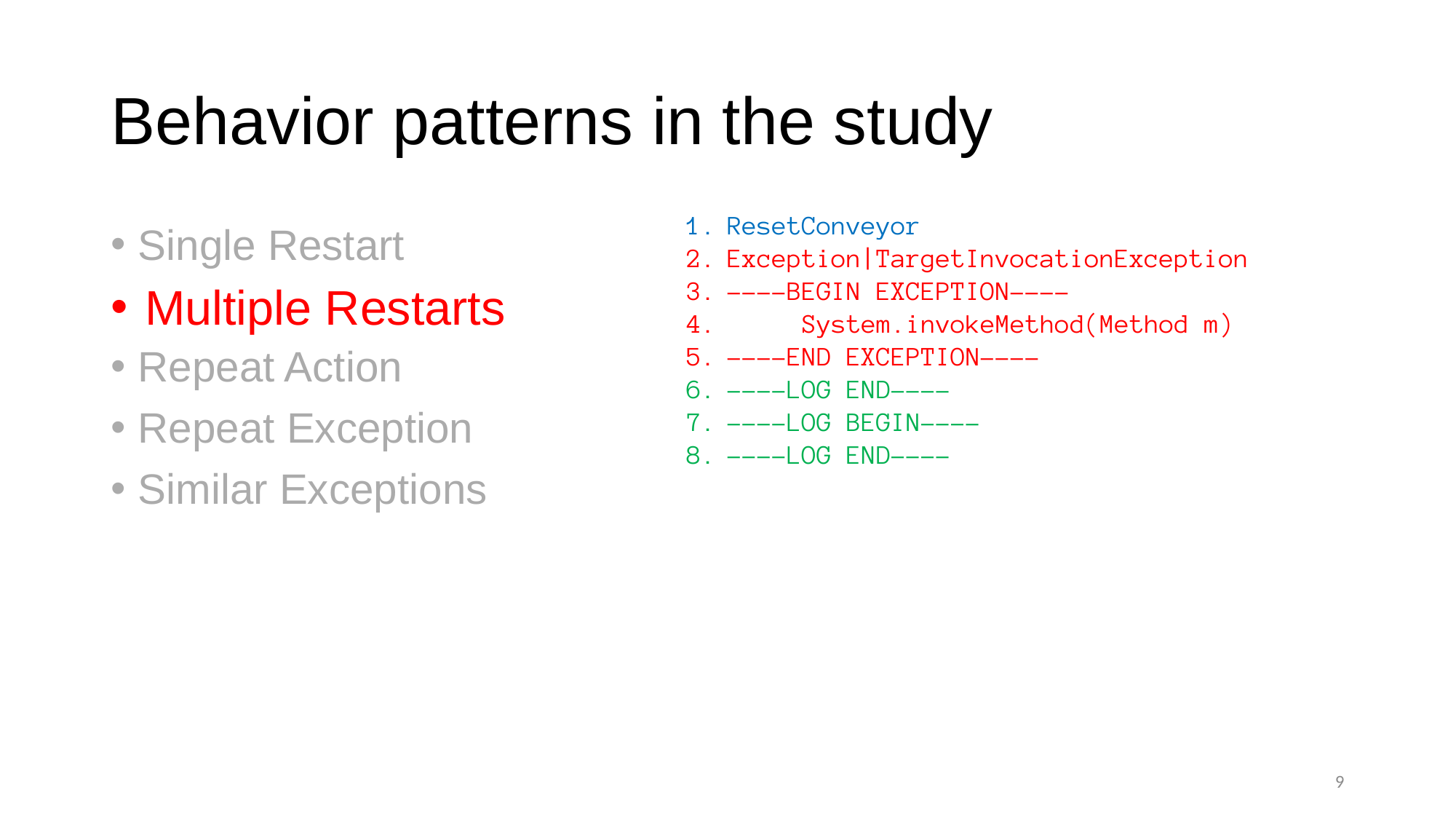

# Behavior patterns in the study

ResetConveyor
Exception|TargetInvocationException
----BEGIN EXCEPTION----
     System.invokeMethod(Method m)
----END EXCEPTION----
----LOG END----
----LOG BEGIN----
----LOG END----
Single Restart
Multiple Restarts
Repeat Action
Repeat Exception
Similar Exceptions

Multiple Restarts

9